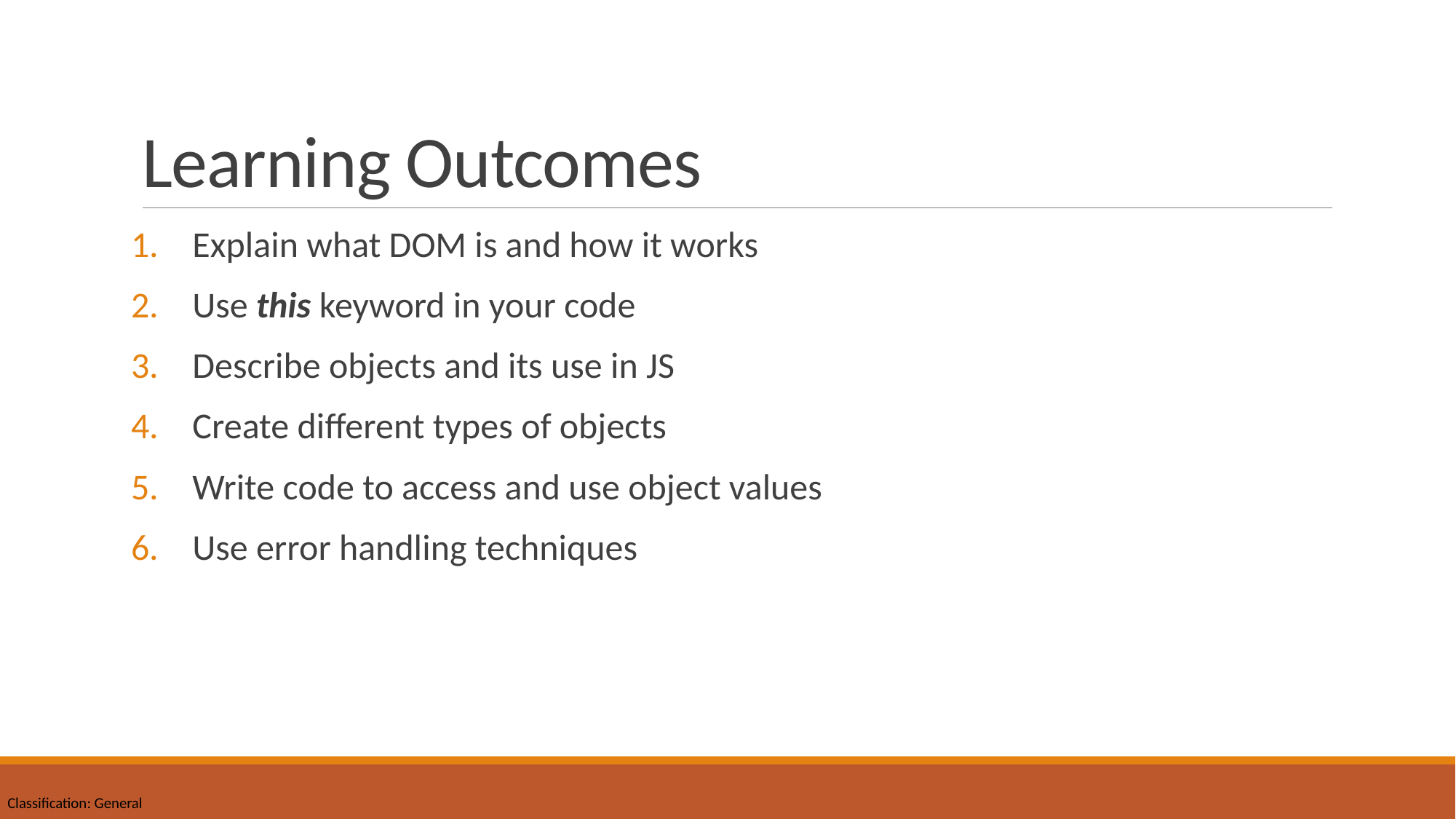

# Learning Outcomes
Explain what DOM is and how it works
Use this keyword in your code
Describe objects and its use in JS
Create different types of objects
Write code to access and use object values
Use error handling techniques